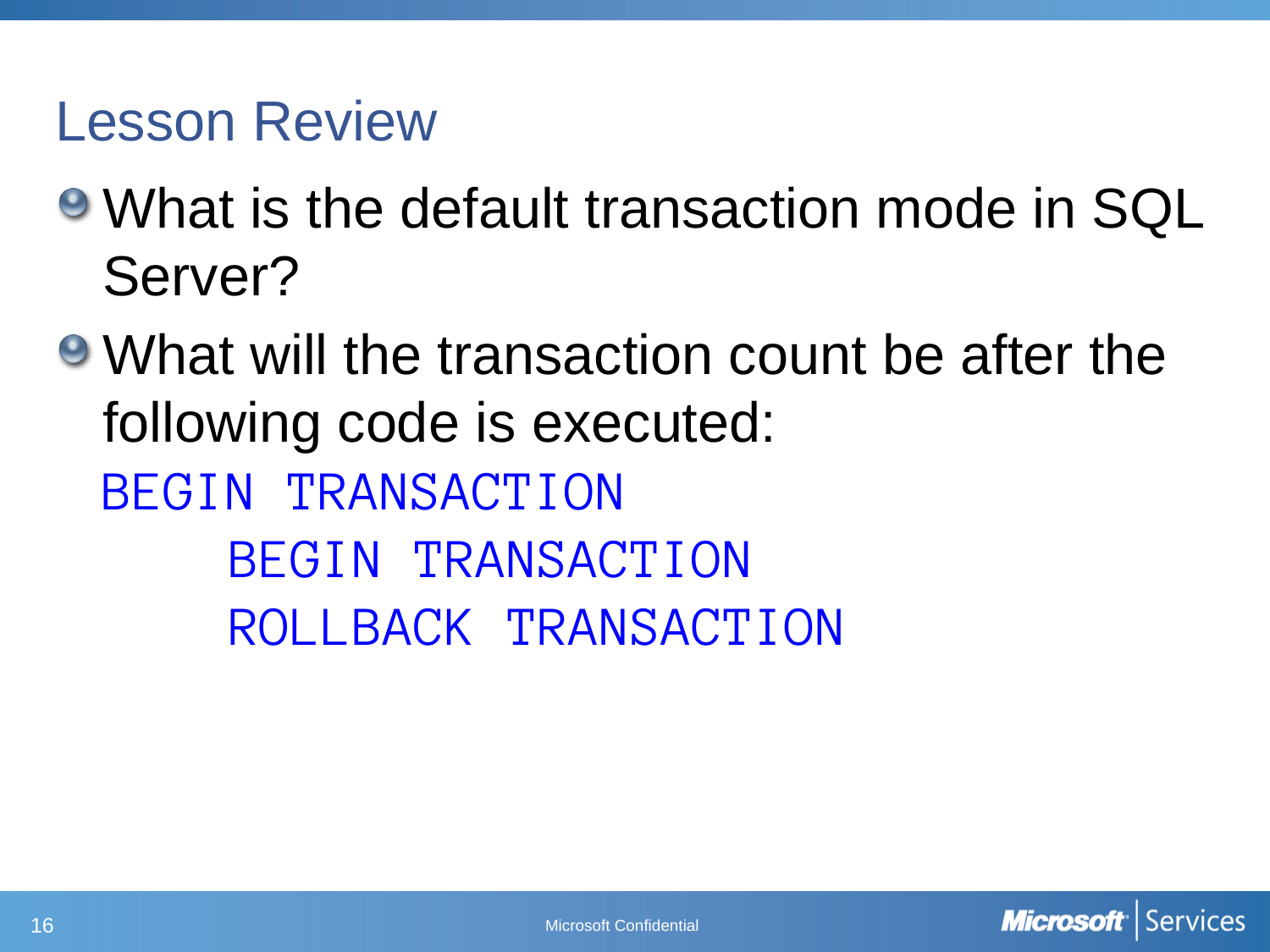

# Lesson Review
What is the default transaction mode in SQL Server?
What will the transaction count be after the following code is executed:
BEGIN TRANSACTION
	BEGIN TRANSACTION
	ROLLBACK TRANSACTION

Microsoft Confidential
16